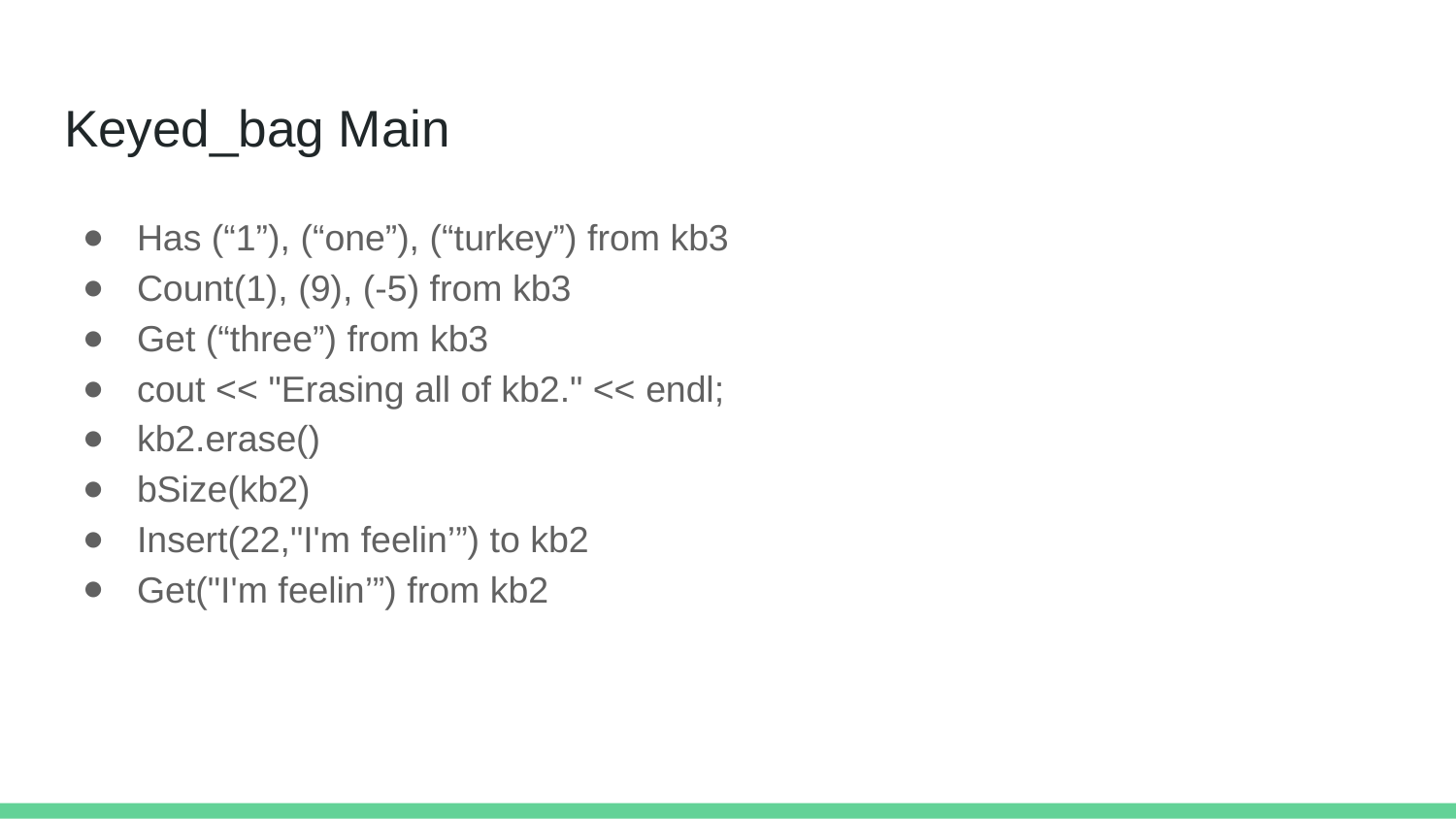

# Keyed_bag Main
Has (“1”), (“one”), (“turkey”) from kb3
Count(1), (9), (-5) from kb3
Get (“three”) from kb3
cout << "Erasing all of kb2." << endl;
kb2.erase()
bSize(kb2)
Insert(22,"I'm feelin’”) to kb2
Get("I'm feelin’”) from kb2